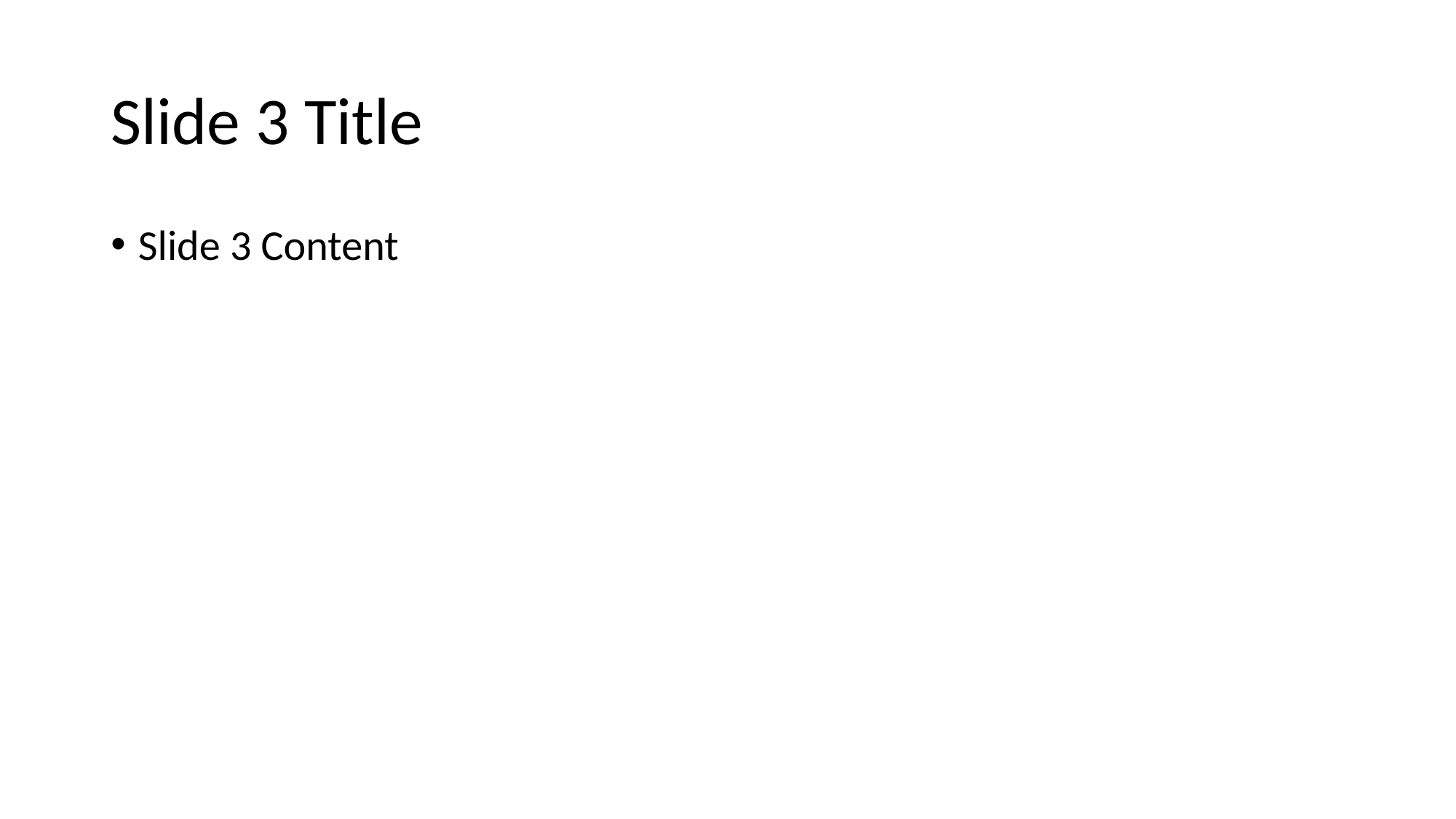

# Slide 3 Title
Slide 3 Content